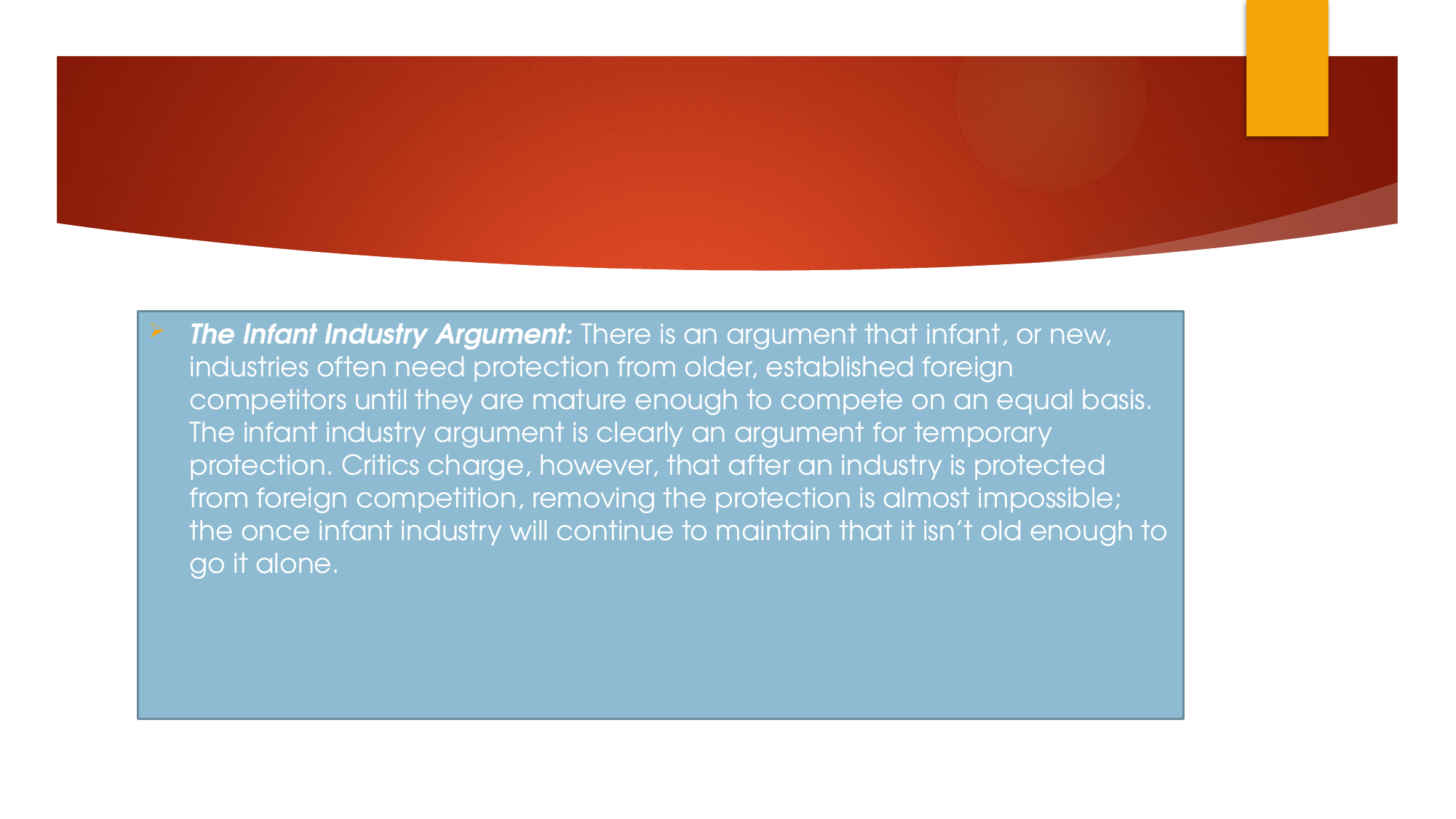

#
The Infant Industry Argument: There is an argument that infant, or new, industries often need protection from older, established foreign competitors until they are mature enough to compete on an equal basis. The infant industry argument is clearly an argument for temporary protection. Critics charge, however, that after an industry is protected from foreign competition, removing the protection is almost impossible; the once infant industry will continue to maintain that it isn’t old enough to go it alone.